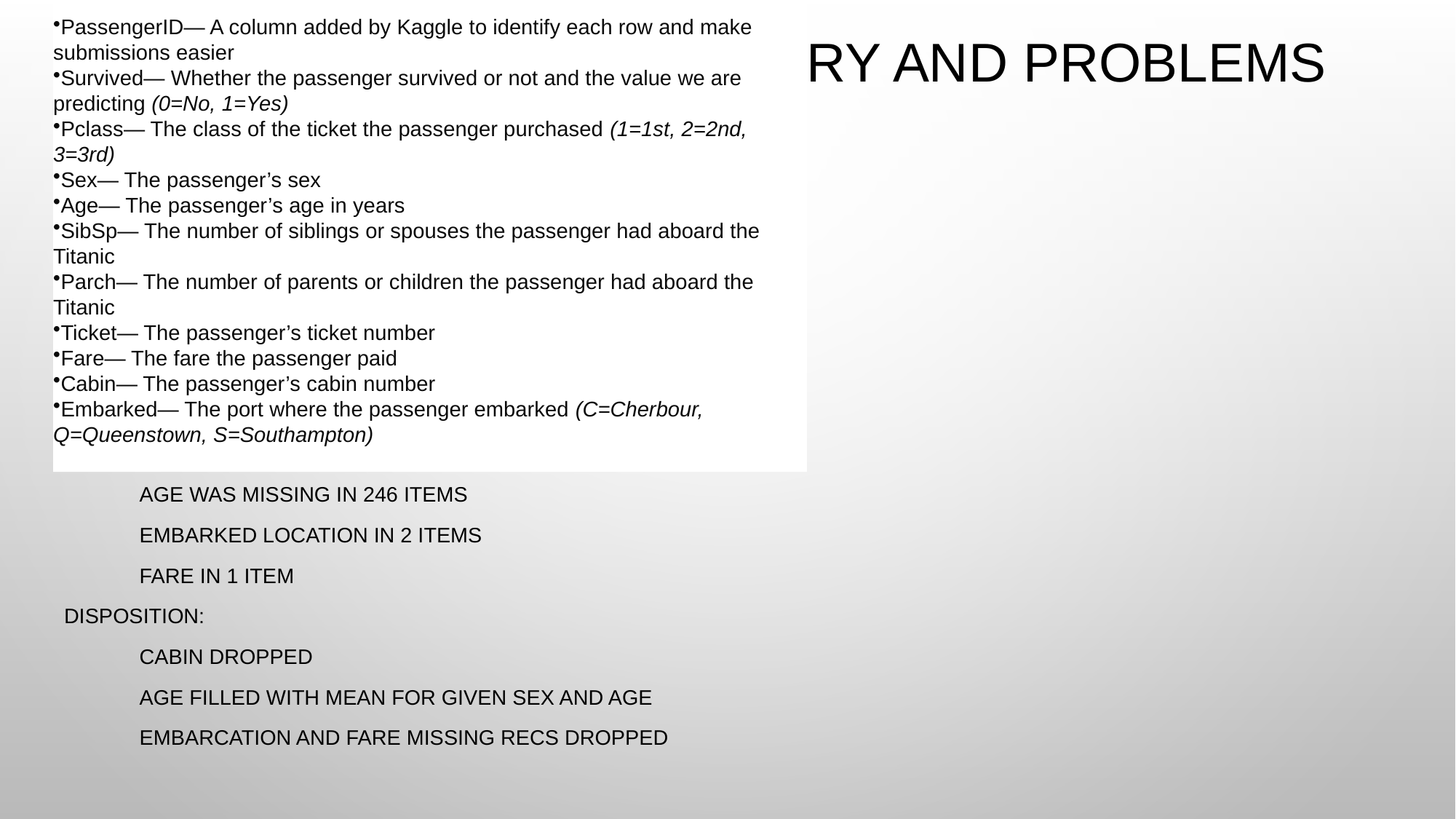

PassengerID— A column added by Kaggle to identify each row and make submissions easier
Survived— Whether the passenger survived or not and the value we are predicting (0=No, 1=Yes)
Pclass— The class of the ticket the passenger purchased (1=1st, 2=2nd, 3=3rd)
Sex— The passenger’s sex
Age— The passenger’s age in years
SibSp— The number of siblings or spouses the passenger had aboard the Titanic
Parch— The number of parents or children the passenger had aboard the Titanic
Ticket— The passenger’s ticket number
Fare— The fare the passenger paid
Cabin— The passenger’s cabin number
Embarked— The port where the passenger embarked (C=Cherbour, Q=Queenstown, S=Southampton)

# Titanic – Data Dictionary and Problems
The Data had missing input in fields:
           There were 1309 passengers in total
	Cabin was missing in 1015 items
	Age was missing in 246 items
	Embarked Location in 2 items
	Fare in 1 item
Disposition:
  	Cabin dropped
	Age filled with mean for given sex and age
	Embarcation and Fare missing recs dropped